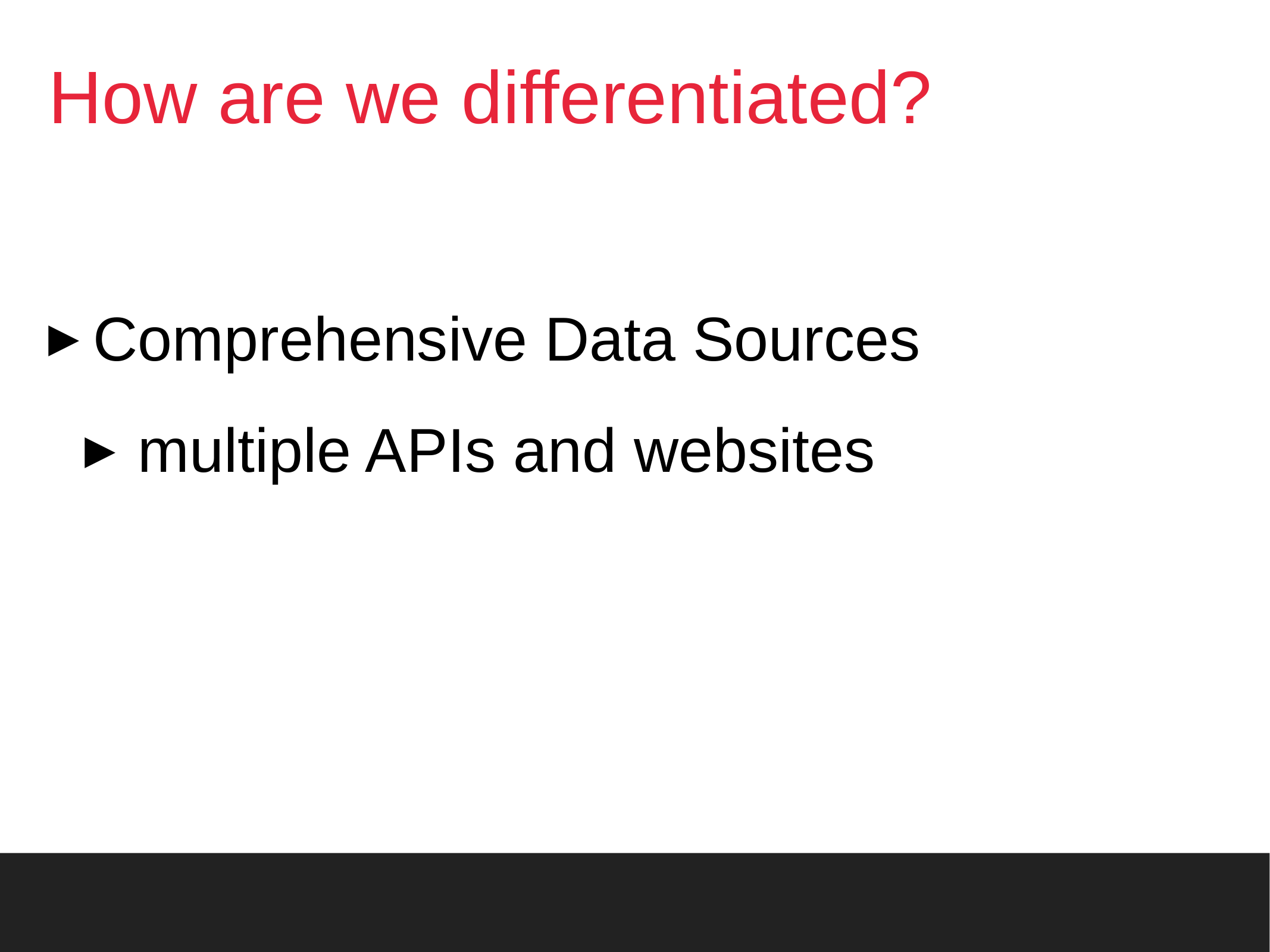

# How are we differentiated?

Comprehensive Data Sources
multiple APIs and websites